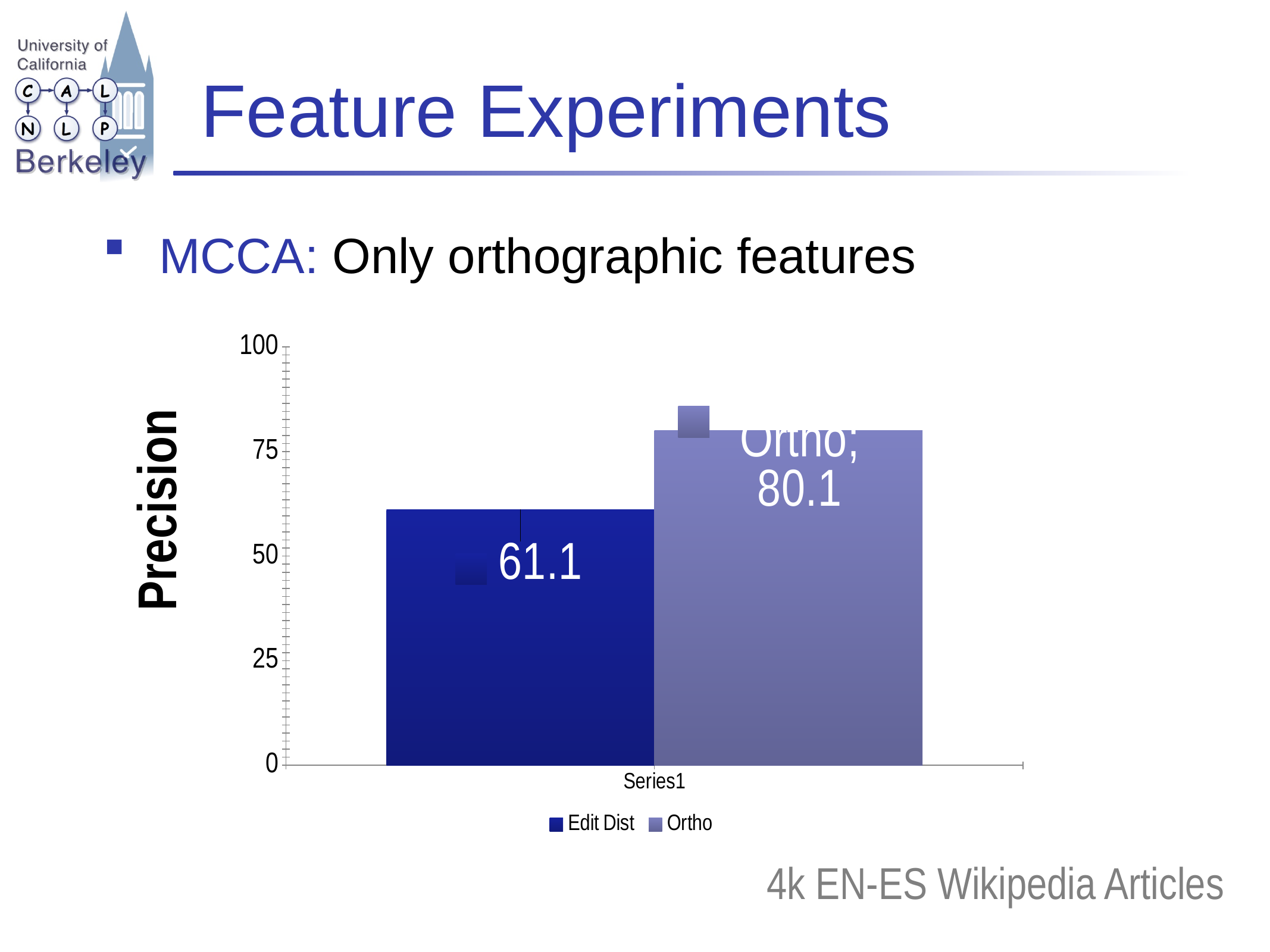

# Feature Experiments
MCCA: Only orthographic features

### Chart

| Category | Edit Dist | Ortho |
|---|---|---|
|  | 61.1 | 80.1 |
Precision
4k EN-ES Wikipedia Articles